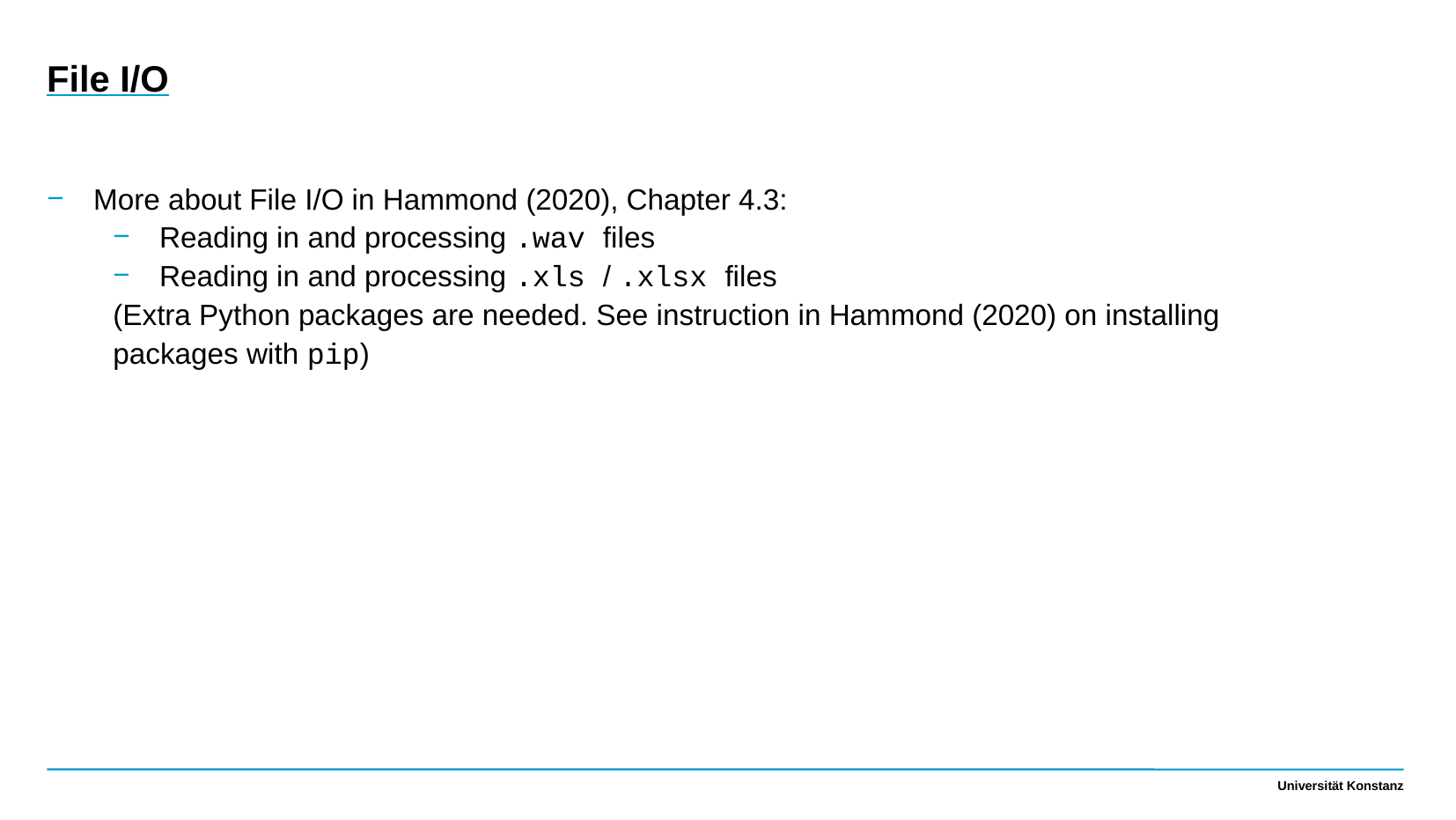

File I/O
More about File I/O in Hammond (2020), Chapter 4.3:
Reading in and processing .wav files
Reading in and processing .xls / .xlsx files
(Extra Python packages are needed. See instruction in Hammond (2020) on installing packages with pip)